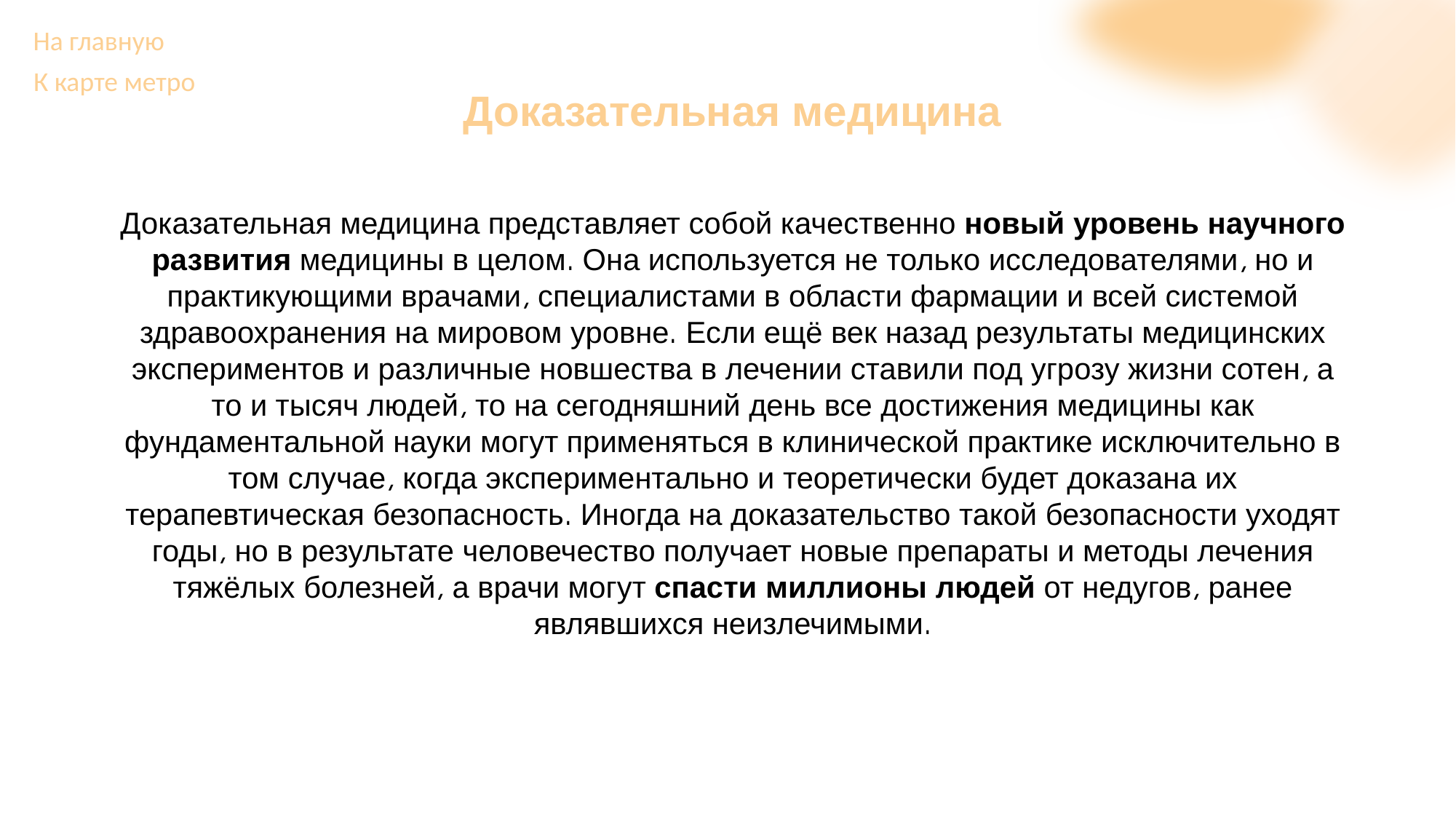

На главную
К карте метро
Доказательная медицина
Доказательная медицина представляет собой качественно новый уровень научного развития медицины в целом. Она используется не только исследователями, но и практикующими врачами, специалистами в области фармации и всей системой здравоохранения на мировом уровне. Если ещё век назад результаты медицинских экспериментов и различные новшества в лечении ставили под угрозу жизни сотен, а то и тысяч людей, то на сегодняшний день все достижения медицины как фундаментальной науки могут применяться в клинической практике исключительно в том случае, когда экспериментально и теоретически будет доказана их терапевтическая безопасность. Иногда на доказательство такой безопасности уходят годы, но в результате человечество получает новые препараты и методы лечения тяжёлых болезней, а врачи могут спасти миллионы людей от недугов, ранее являвшихся неизлечимыми.